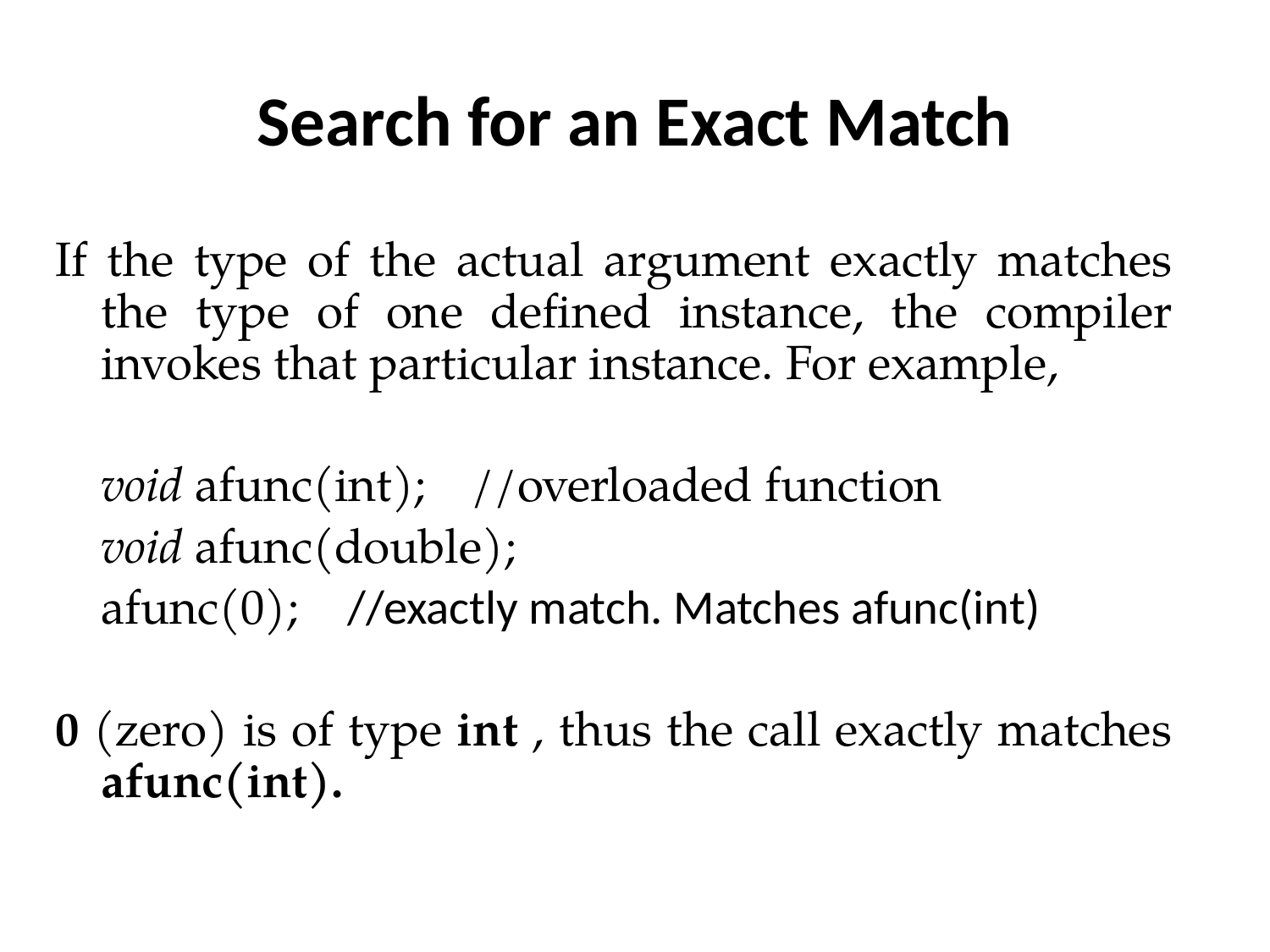

# Search for an Exact Match
If the type of the actual argument exactly matches the type of one defined instance, the compiler invokes that particular instance. For example,

	void afunc(int);		//overloaded function
	void afunc(double);
	afunc(0);		//exactly match. Matches afunc(int)

0 (zero) is of type int , thus the call exactly matches afunc(int).